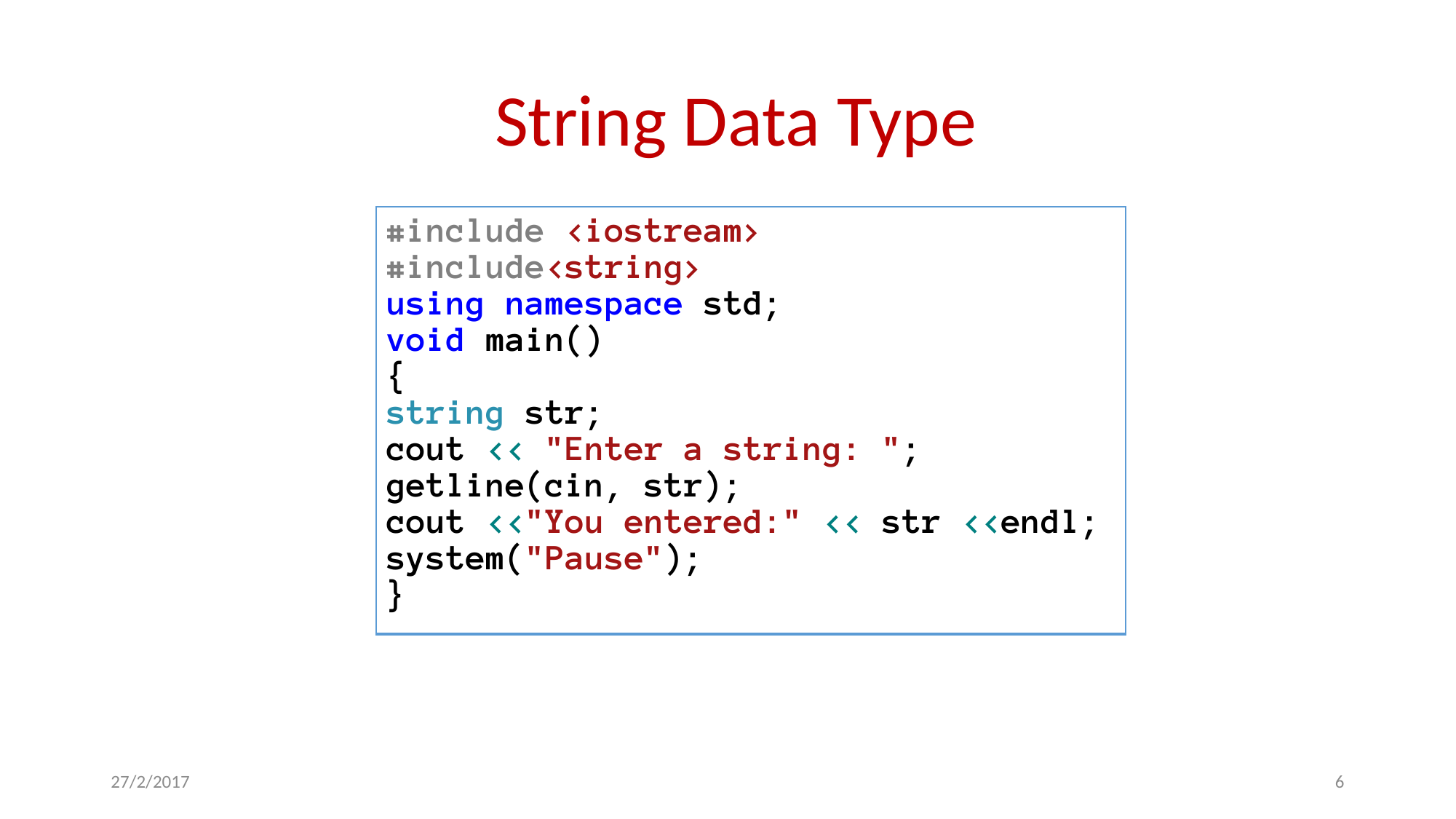

# String Data Type
| #include <iostream> #include<string> using namespace std; void main() { string str; cout << "Enter a string: "; getline(cin, str); cout <<"You entered:" << str <<endl; system("Pause"); } |
| --- |
27/2/2017
6